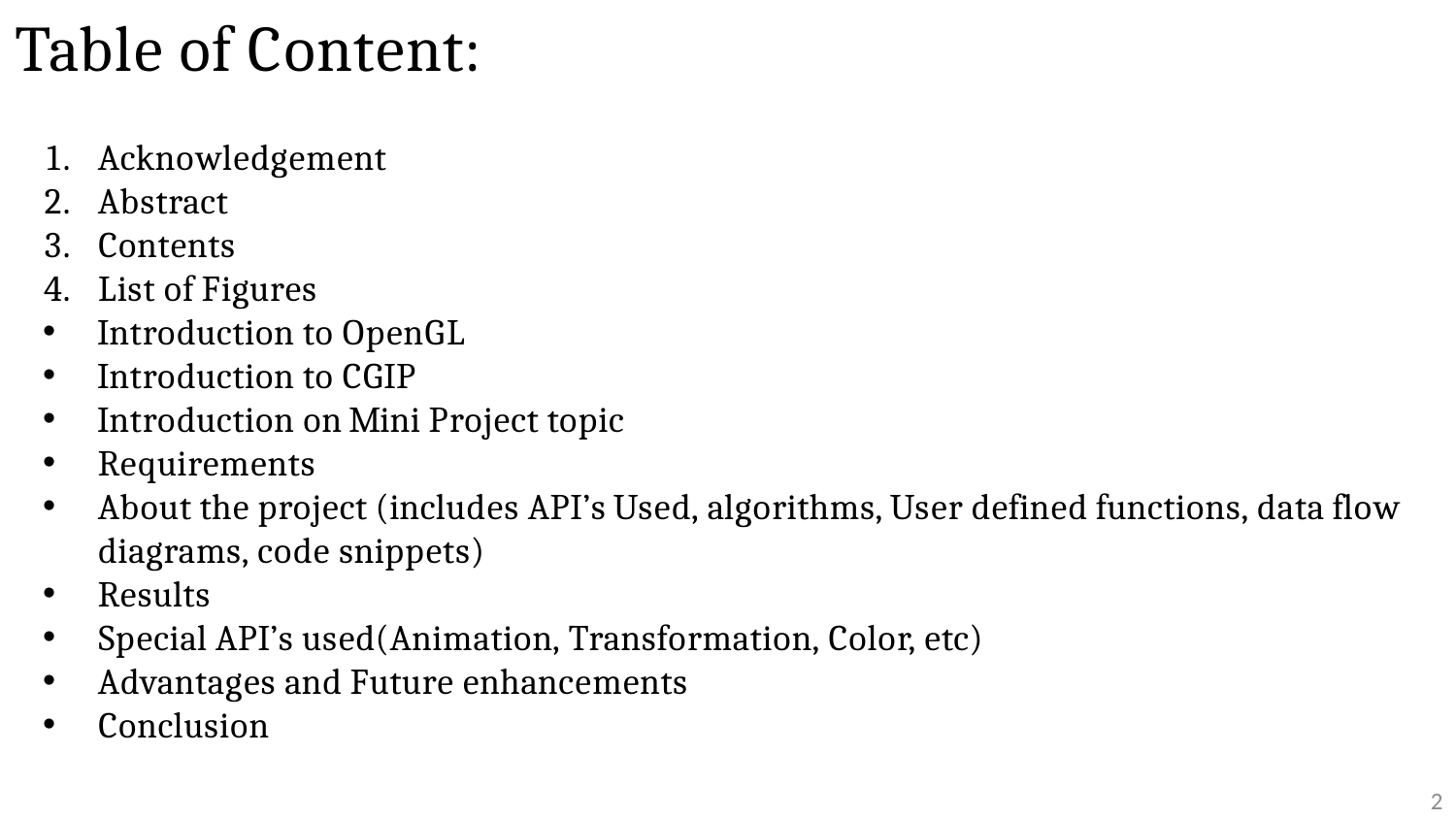

Table of Content:
Acknowledgement
Abstract
Contents
List of Figures
Introduction to OpenGL
Introduction to CGIP
Introduction on Mini Project topic
Requirements
About the project (includes API’s Used, algorithms, User defined functions, data flow diagrams, code snippets)
Results
Special API’s used(Animation, Transformation, Color, etc)
Advantages and Future enhancements
Conclusion

2